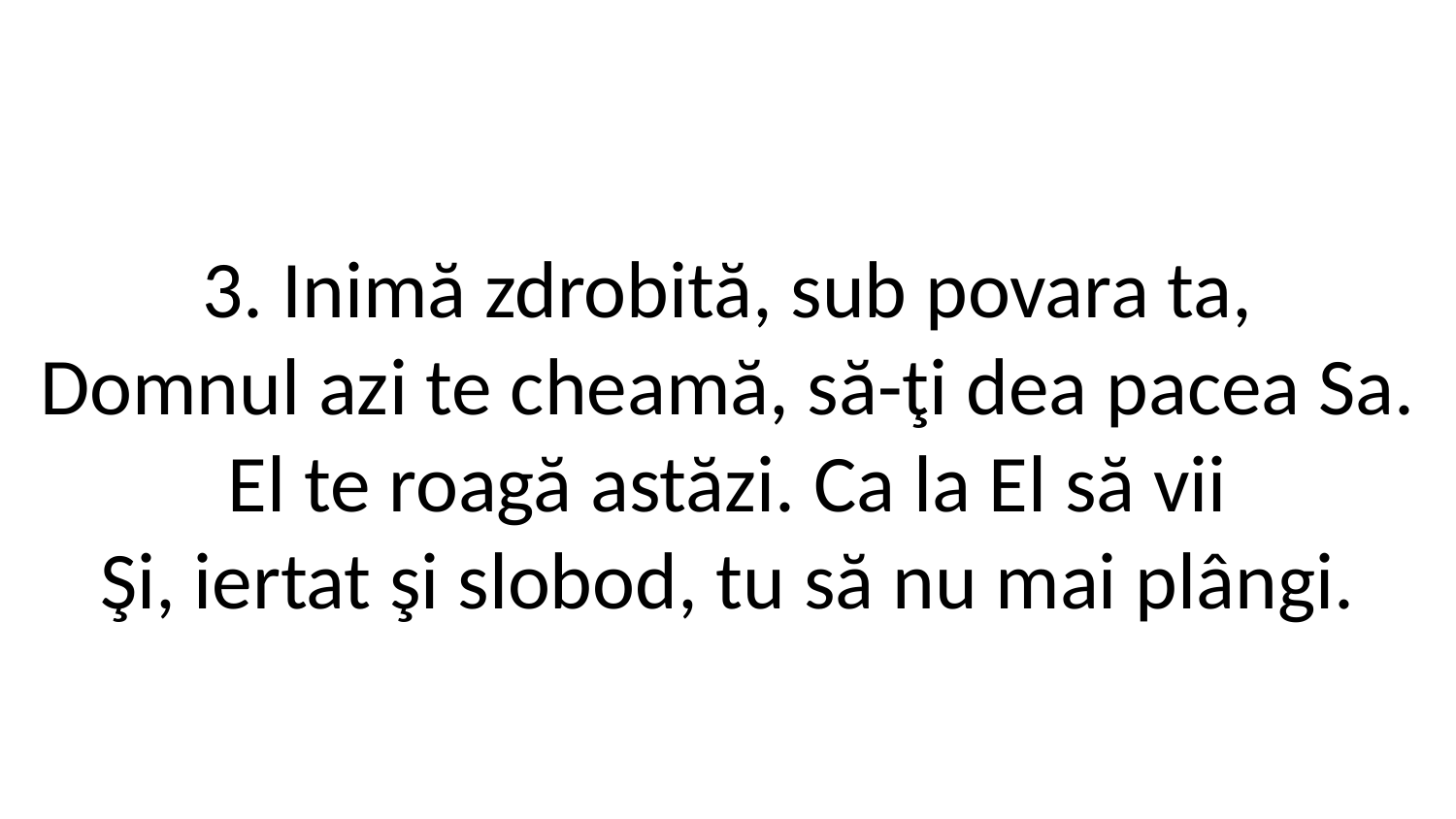

3. Inimă zdrobită, sub povara ta,
Domnul azi te cheamă, să-ţi dea pacea Sa.
El te roagă astăzi. Ca la El să vii
Şi, iertat şi slobod, tu să nu mai plângi.